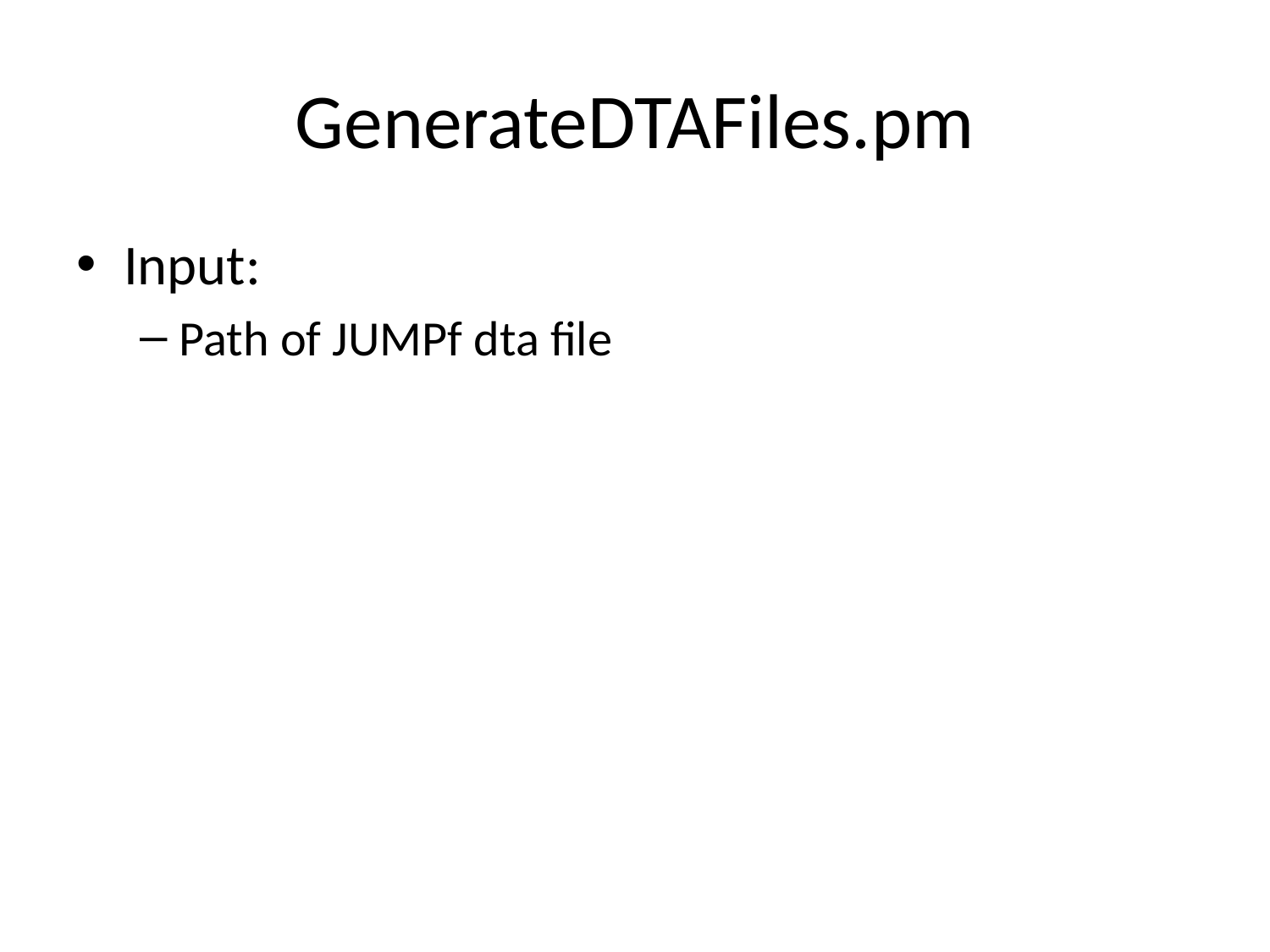

# GenerateDTAFiles.pm
Input:
Path of JUMPf dta file